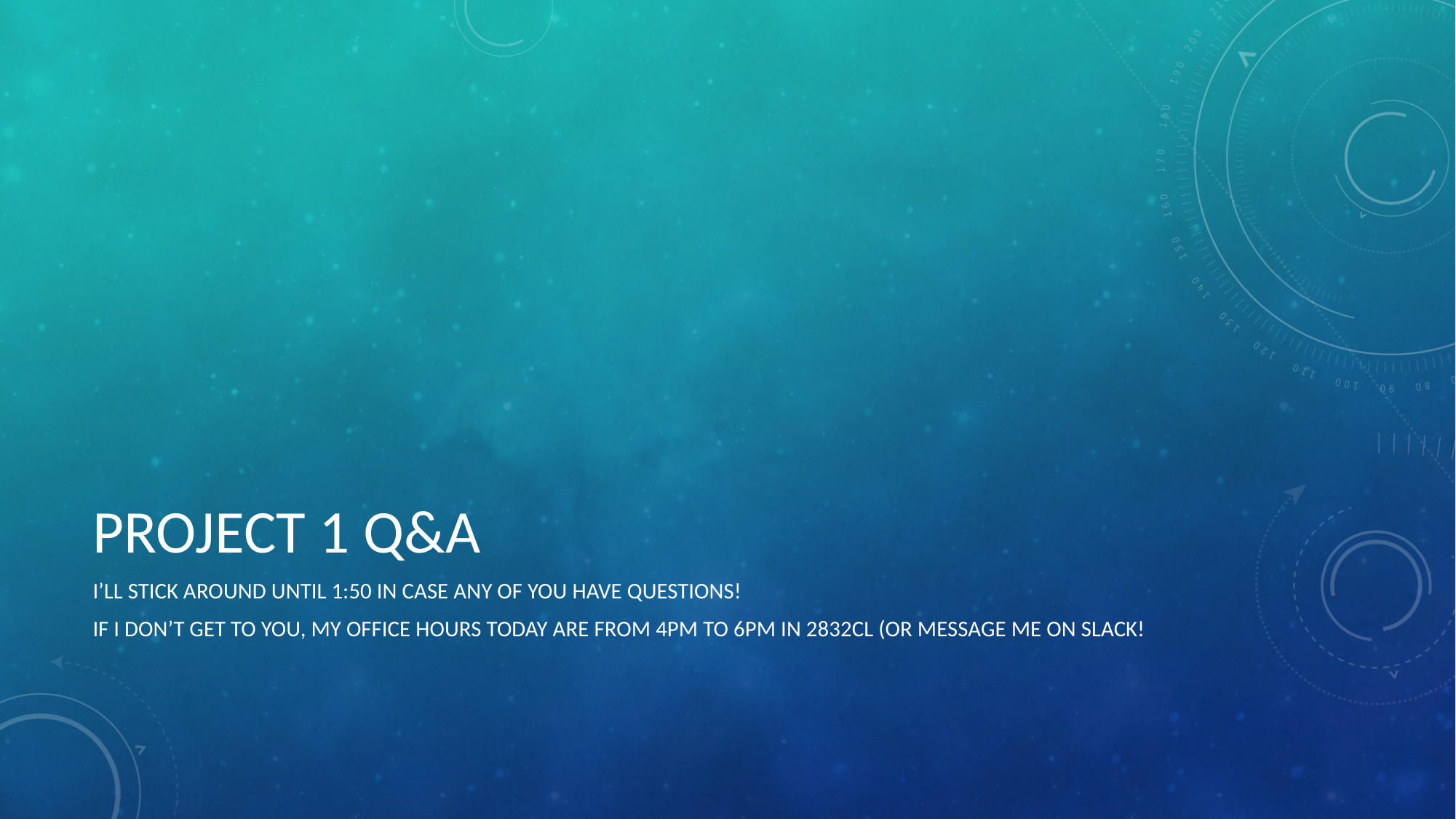

# Project 1 q&a
I’ll stick around until 1:50 in case any of you have questions!
If I don’t get to you, my office hours today are from 4pm to 6pm in 2832CL (or message me on slack!